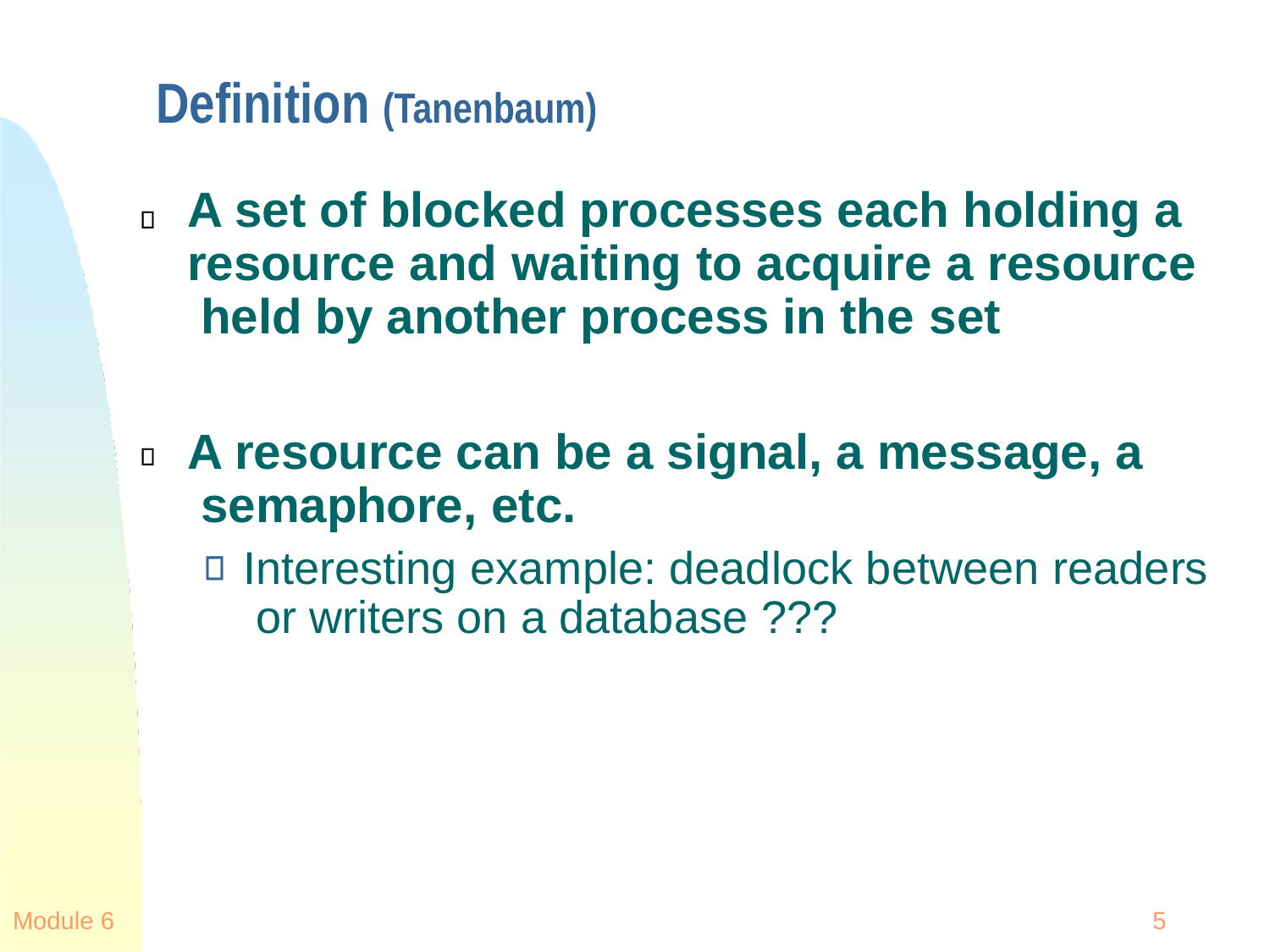

# Definition (Tanenbaum)
A set of blocked processes each holding a  resource and waiting to acquire a resource  held by another process in the set

A resource can be a signal, a message, a  semaphore, etc.
Interesting example: deadlock between readers  or writers on a database ???

Module 6
5